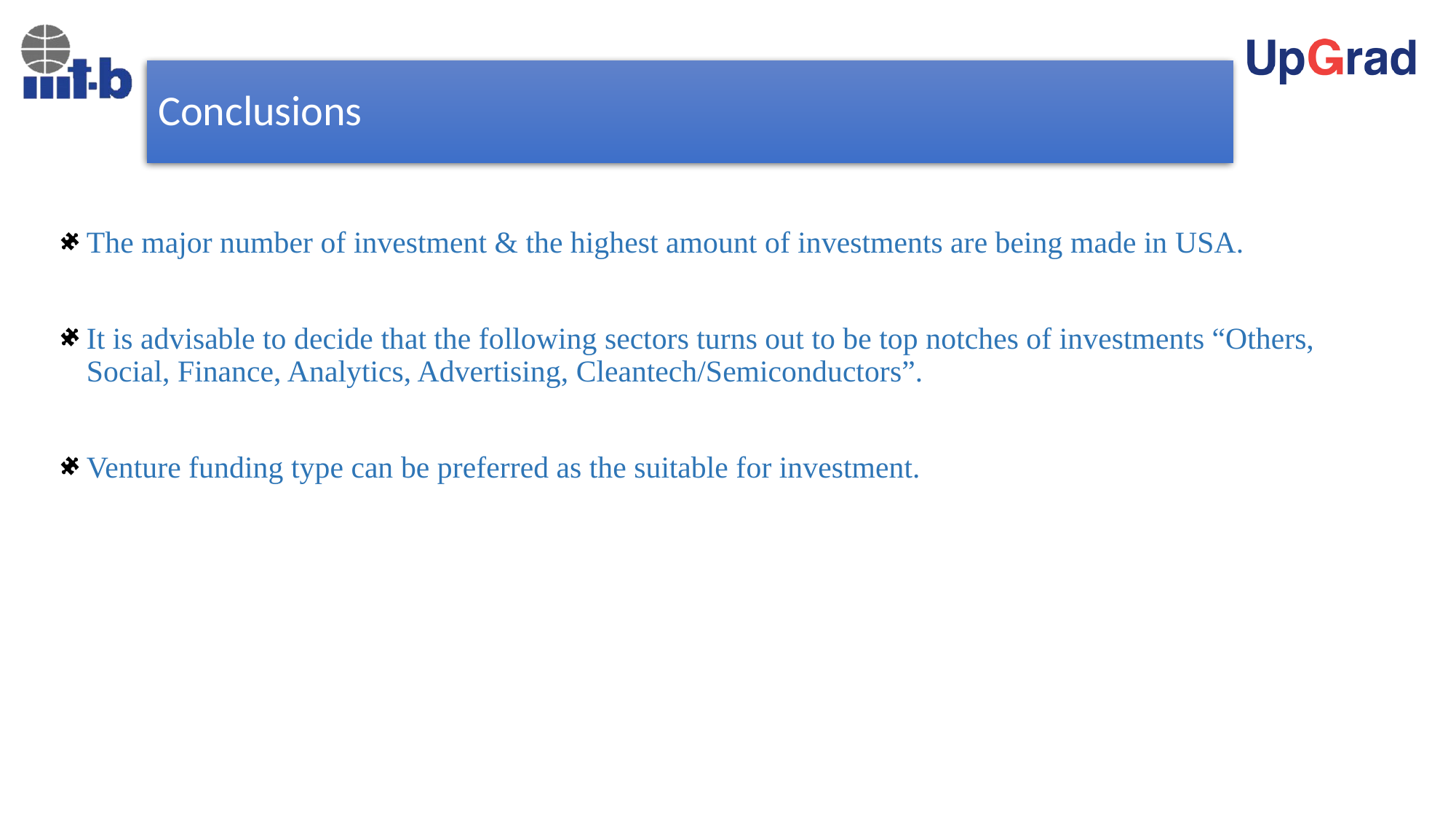

# Conclusions
The major number of investment & the highest amount of investments are being made in USA.

It is advisable to decide that the following sectors turns out to be top notches of investments “Others, Social, Finance, Analytics, Advertising, Cleantech/Semiconductors”.

Venture funding type can be preferred as the suitable for investment.